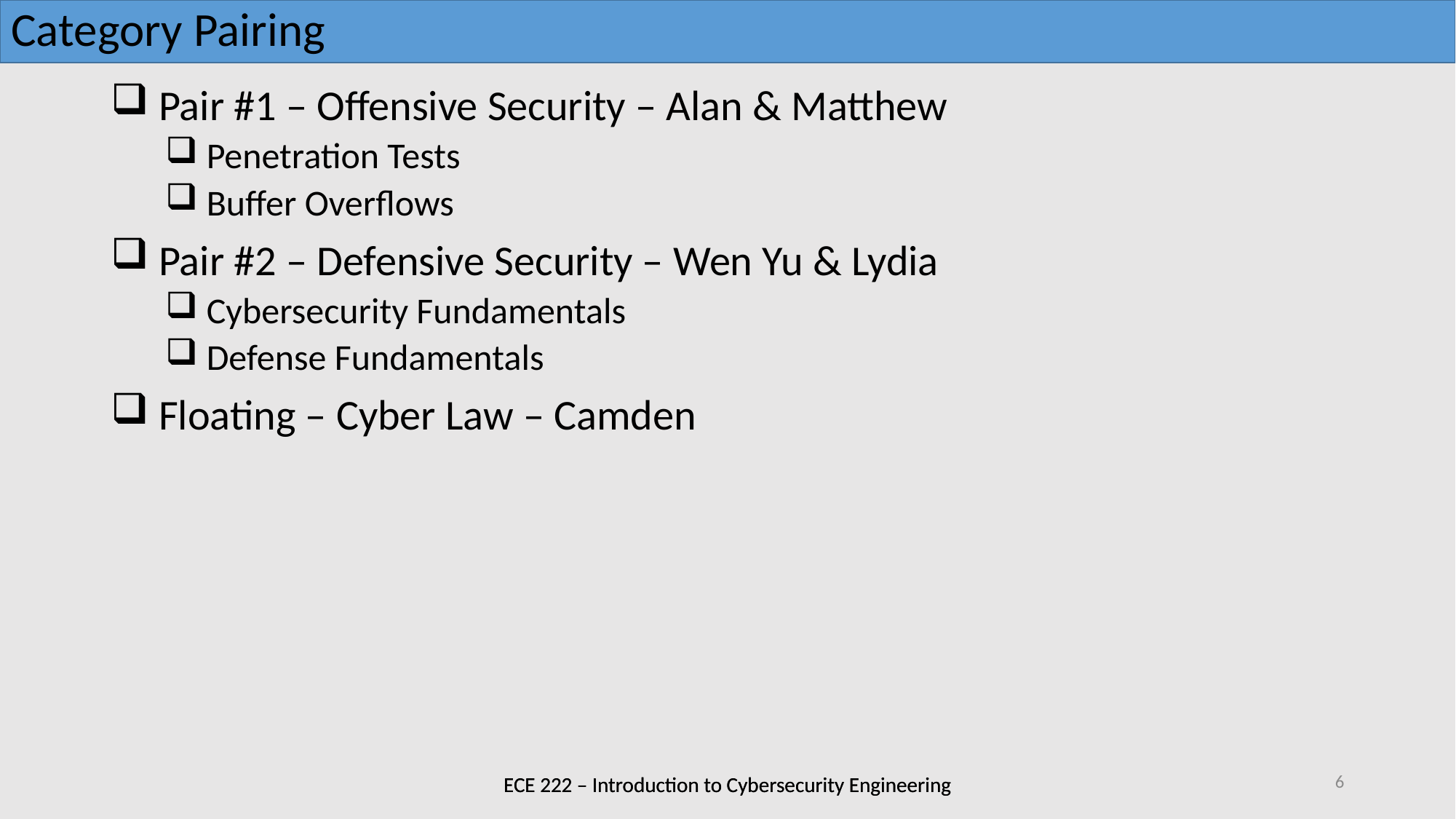

# Category Pairing
 Pair #1 – Offensive Security – Alan & Matthew
 Penetration Tests
 Buffer Overflows
 Pair #2 – Defensive Security – Wen Yu & Lydia
 Cybersecurity Fundamentals
 Defense Fundamentals
 Floating – Cyber Law – Camden

6